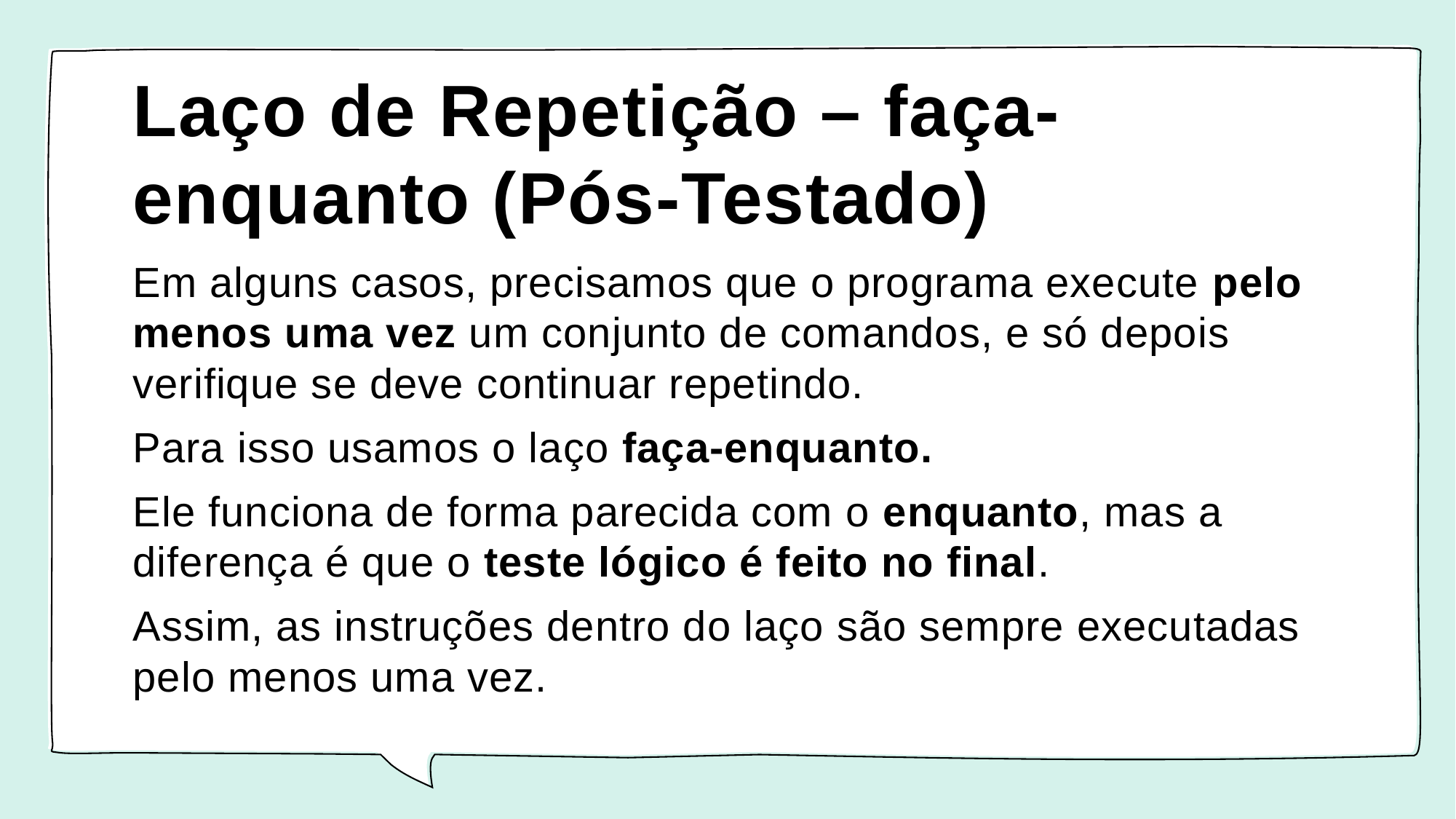

# Laço de Repetição – faça-enquanto (Pós-Testado)
Em alguns casos, precisamos que o programa execute pelo menos uma vez um conjunto de comandos, e só depois verifique se deve continuar repetindo.
Para isso usamos o laço faça-enquanto.
Ele funciona de forma parecida com o enquanto, mas a diferença é que o teste lógico é feito no final.
Assim, as instruções dentro do laço são sempre executadas pelo menos uma vez.